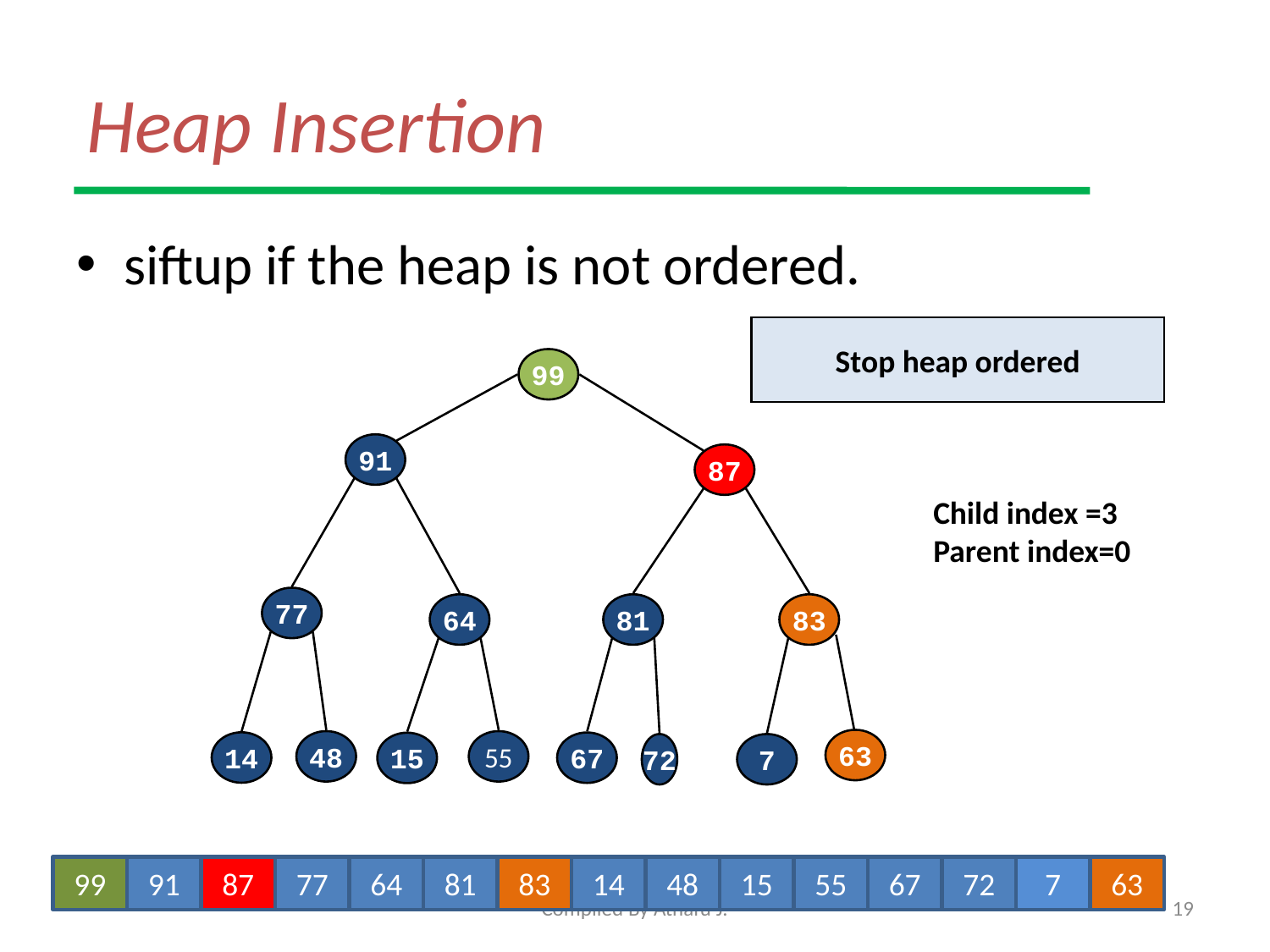

# Heap Insertion
siftup if the heap is not ordered.

Stop heap ordered
99
91
87
77
64
83
48
55
14
67
15
72
7
81
Child index =3
Parent index=0
63
99
91
87
77
64
81
83
14
48
15
55
67
72
7
63
Compiled By Atnafu J.
19